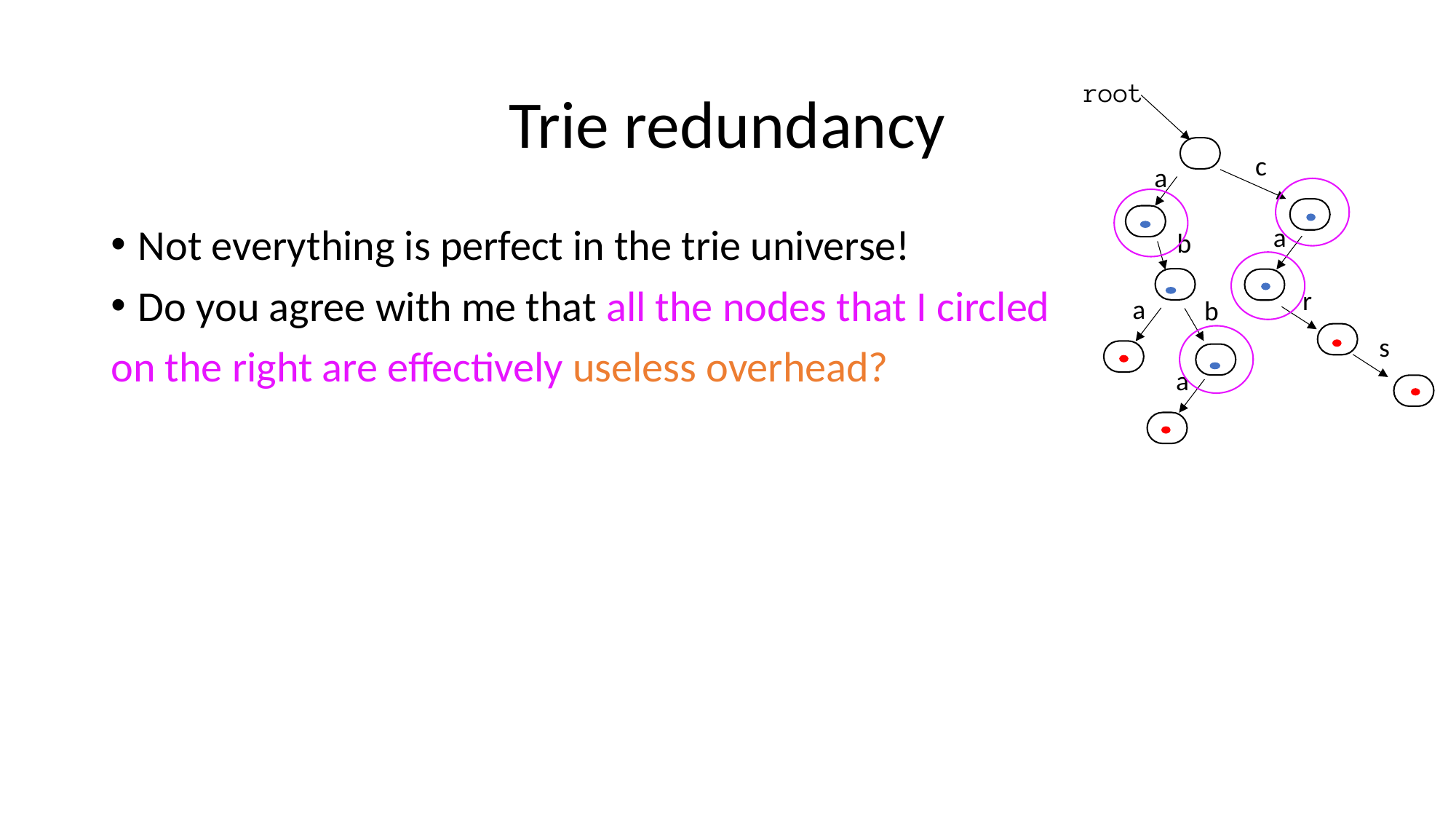

# Trie redundancy
root

c
a

a
Not everything is perfect in the trie universe!
Do you agree with me that all the nodes that I circled
on the right are effectively useless overhead?

b

r

a

b

s

a